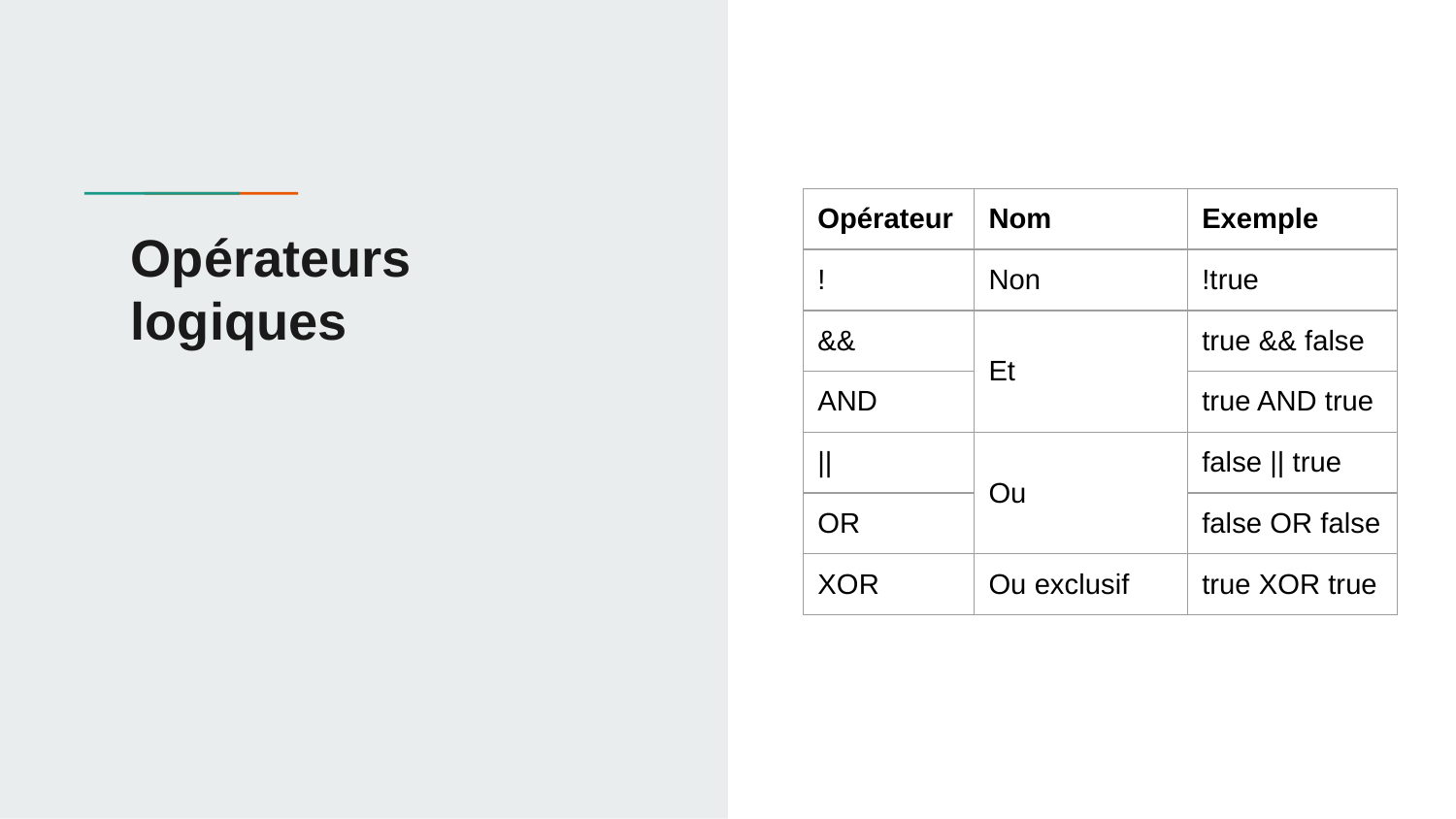

| Opérateur | Nom | Exemple |
| --- | --- | --- |
| ! | Non | !true |
| && | Et | true && false |
| AND |  | true AND true |
| || | Ou | false || true |
| OR |  | false OR false |
| XOR | Ou exclusif | true XOR true |
# Opérateurs logiques